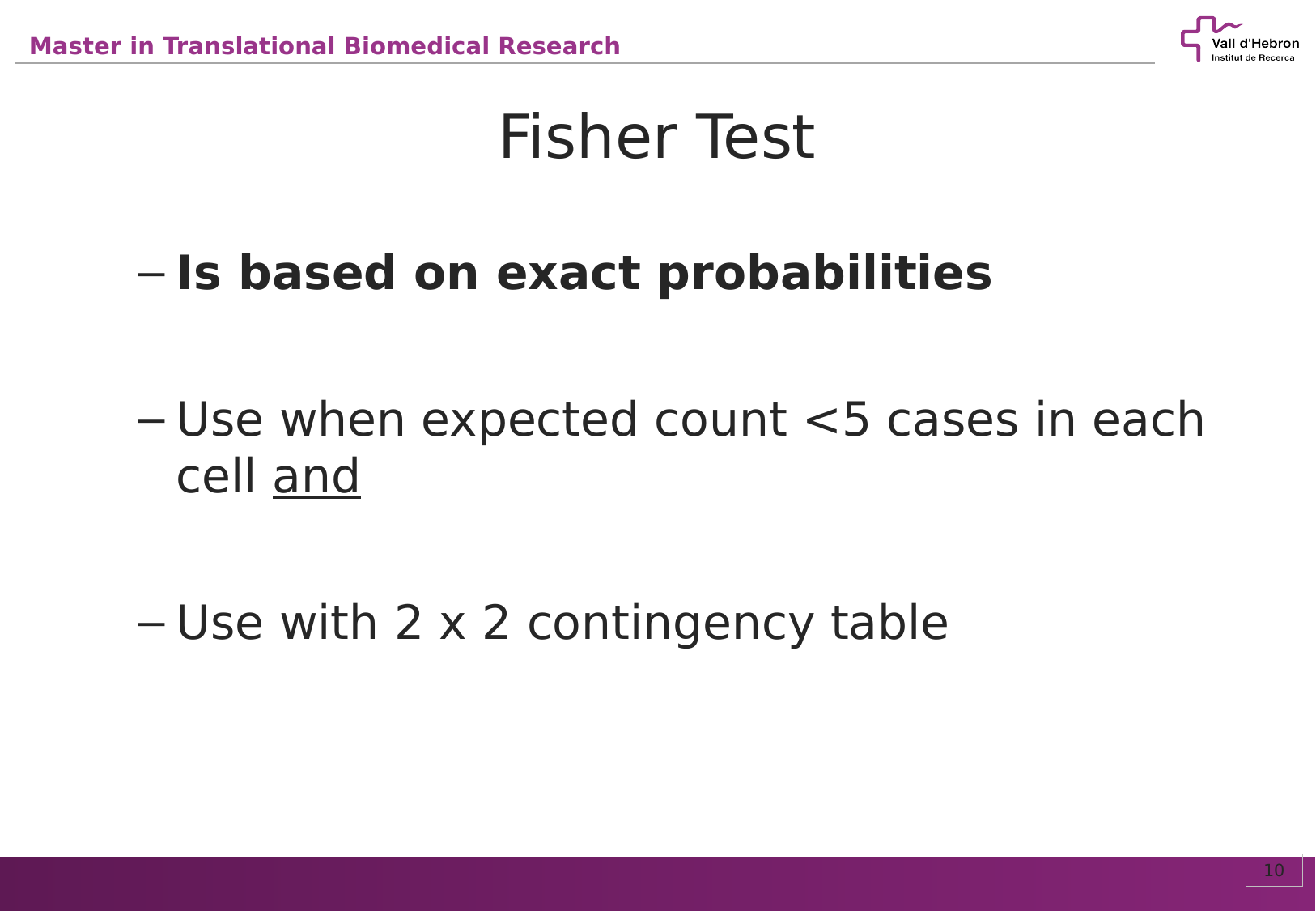

# Fisher Test

Is based on exact probabilities

Use when expected count <5 cases in each cell and

Use with 2 x 2 contingency table